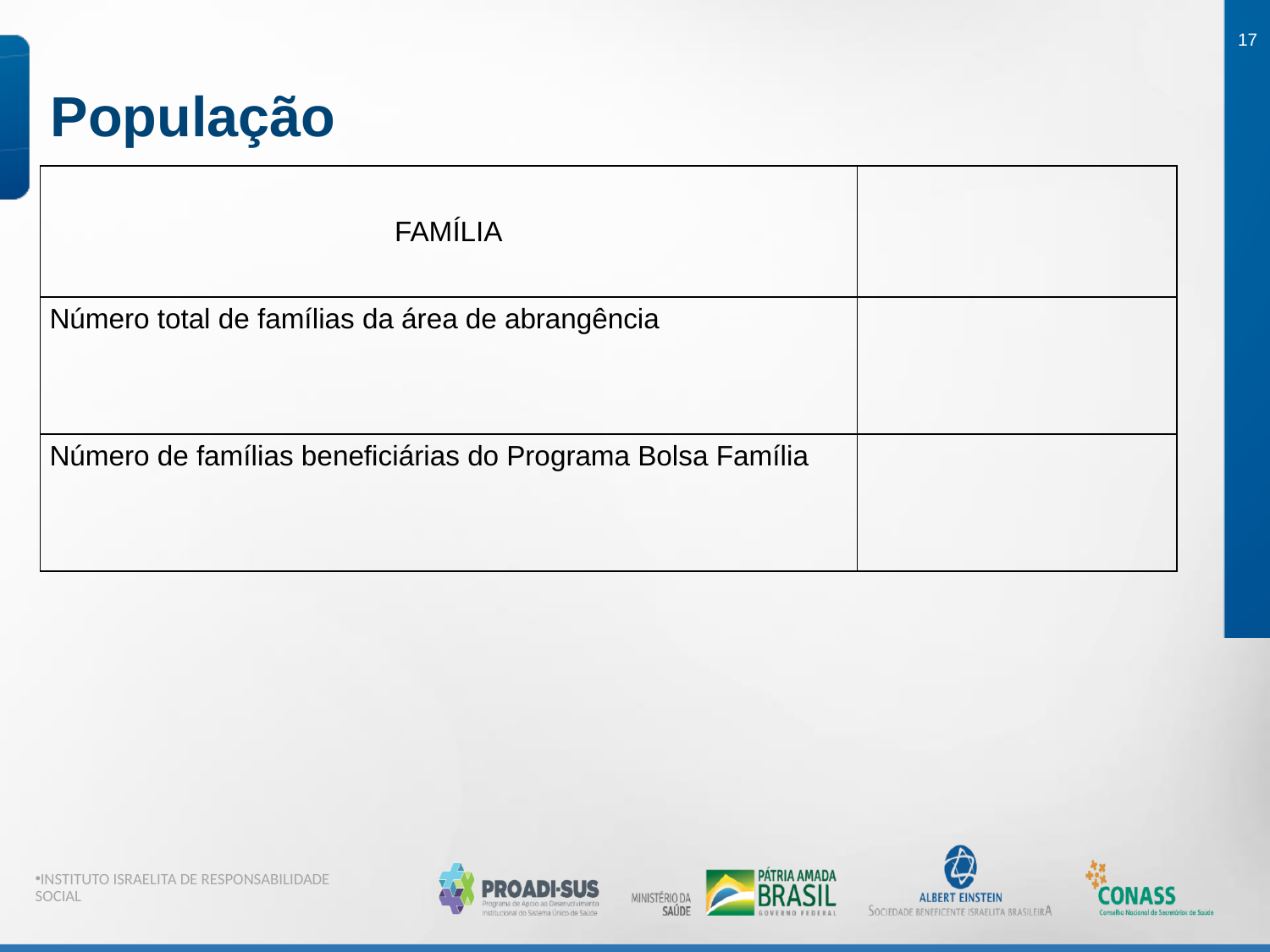

17
População
| FAMÍLIA |  |
| --- | --- |
| Número total de famílias da área de abrangência |  |
| Número de famílias beneficiárias do Programa Bolsa Família |  |
INSTITUTO ISRAELITA DE RESPONSABILIDADE SOCIAL